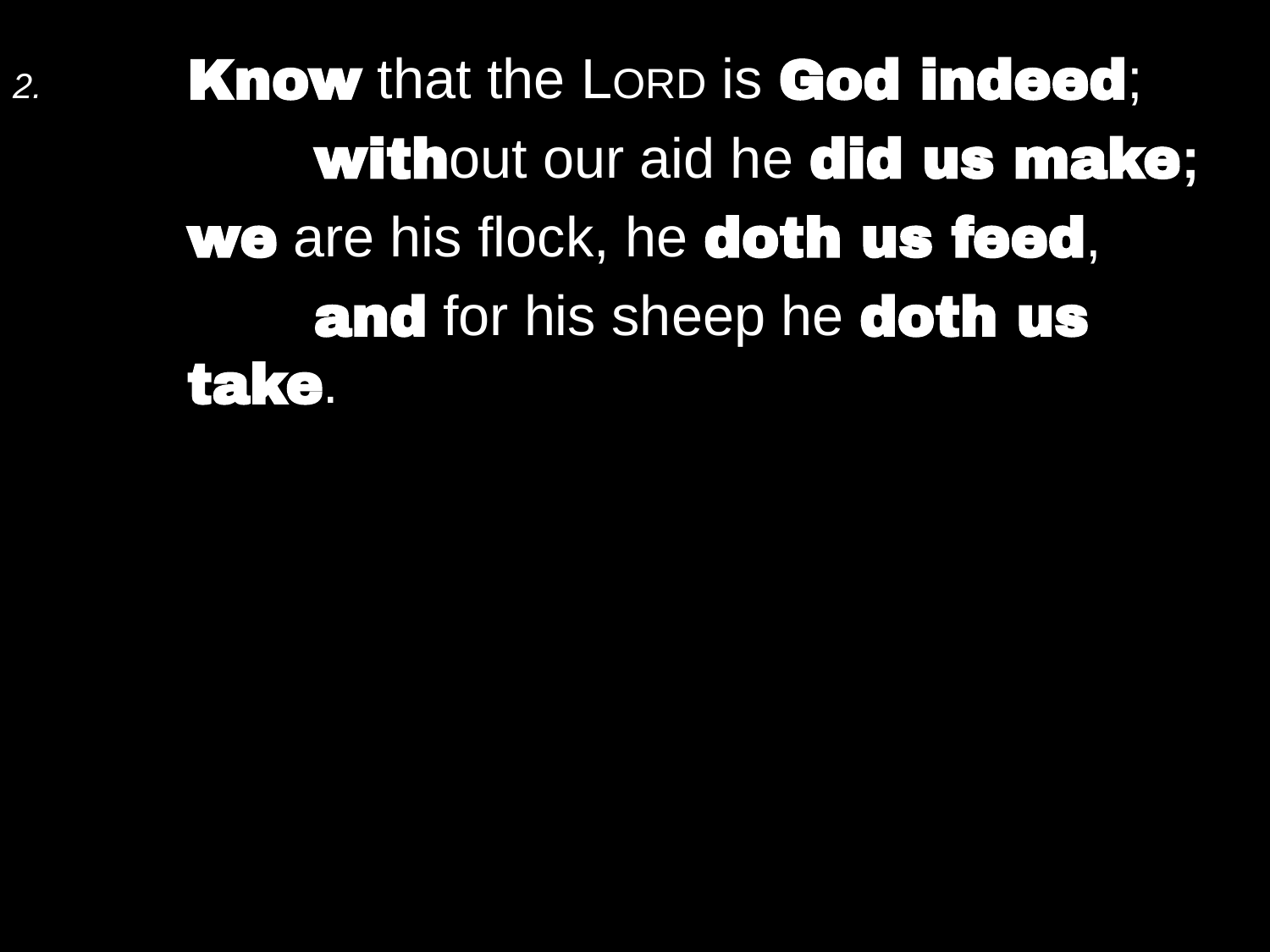

2.	Know that the Lord is God indeed;
		without our aid he did us make;
	we are his flock, he doth us feed,
		and for his sheep he doth us take.